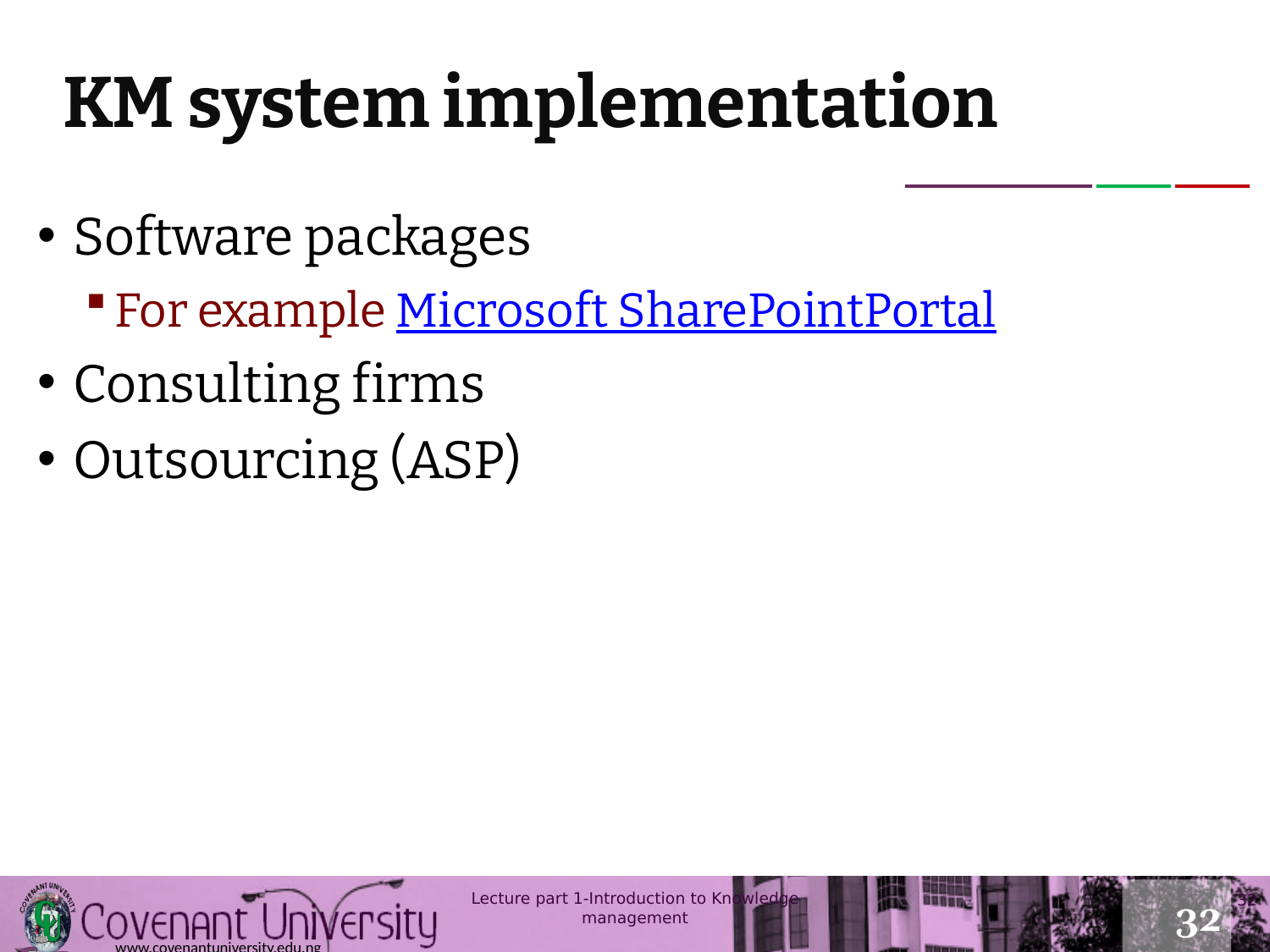

# KM system implementation
Software packages
For example Microsoft SharePointPortal
Consulting firms
Outsourcing (ASP)
32
Lecture part 1-Introduction to Knowledge management